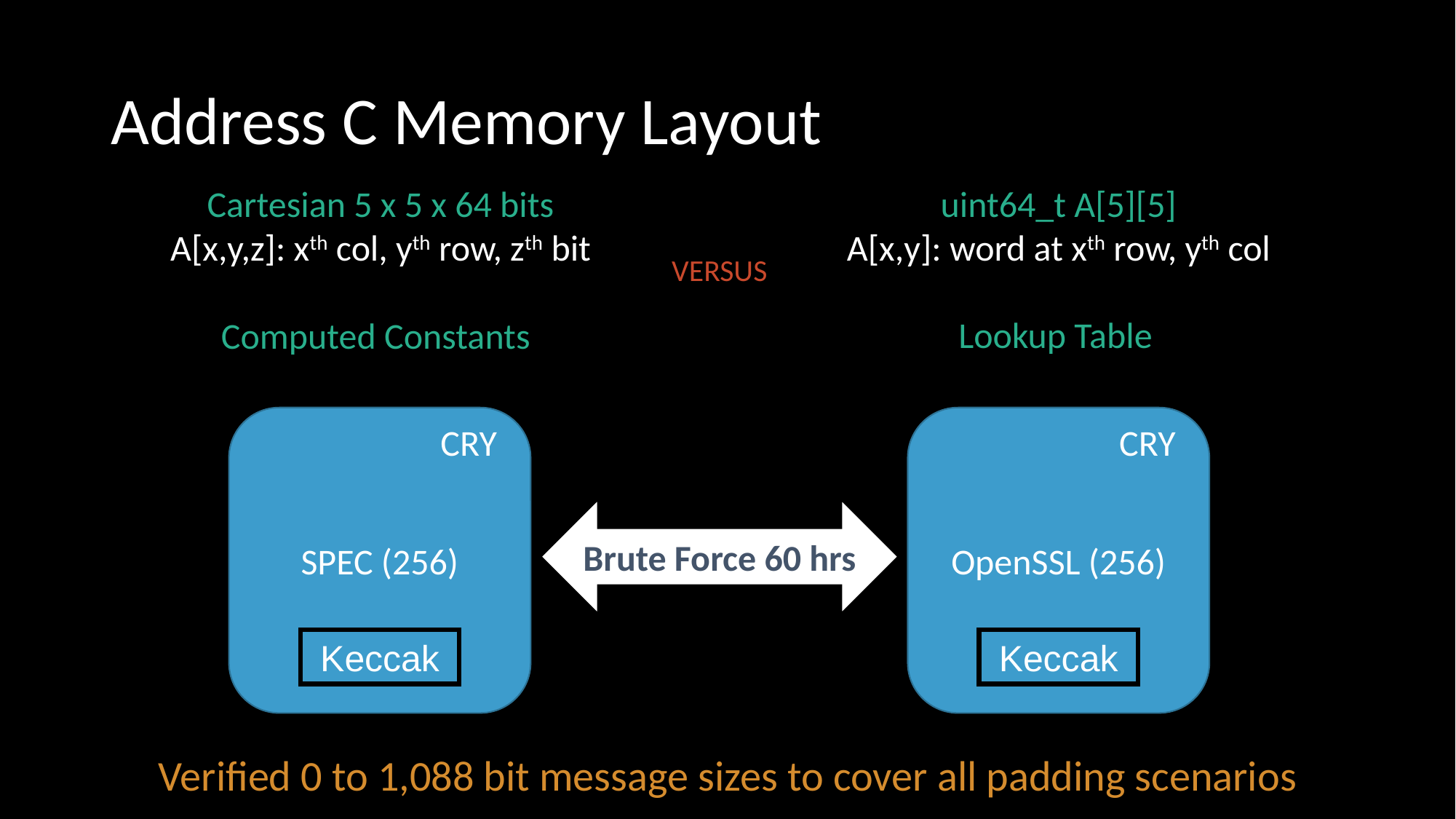

# Address C Memory Layout
uint64_t A[5][5]
A[x,y]: word at xth row, yth col

Cartesian 5 x 5 x 64 bits
A[x,y,z]: xth col, yth row, zth bit

VERSUS
Lookup Table
Computed Constants
SPEC (256)
CRY
Keccak
OpenSSL (256)
CRY
Keccak
Brute Force 60 hrs
Verified 0 to 1,088 bit message sizes to cover all padding scenarios